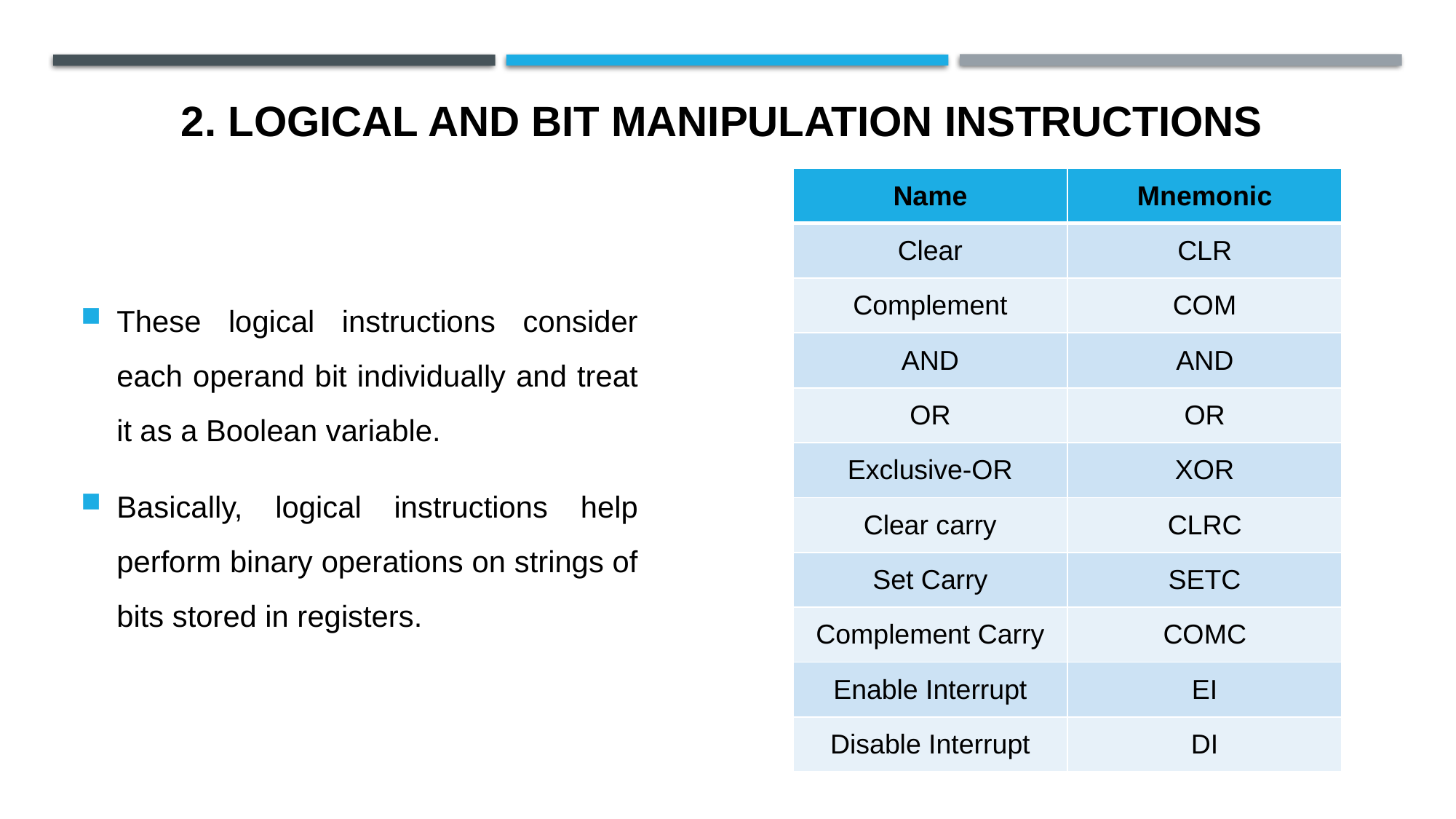

# 2. Logical and bit manipulation instructions
| Name | Mnemonic |
| --- | --- |
| Clear | CLR |
| Complement | COM |
| AND | AND |
| OR | OR |
| Exclusive-OR | XOR |
| Clear carry | CLRC |
| Set Carry | SETC |
| Complement Carry | COMC |
| Enable Interrupt | EI |
| Disable Interrupt | DI |
These logical instructions consider each operand bit individually and treat it as a Boolean variable.
Basically, logical instructions help perform binary operations on strings of bits stored in registers.